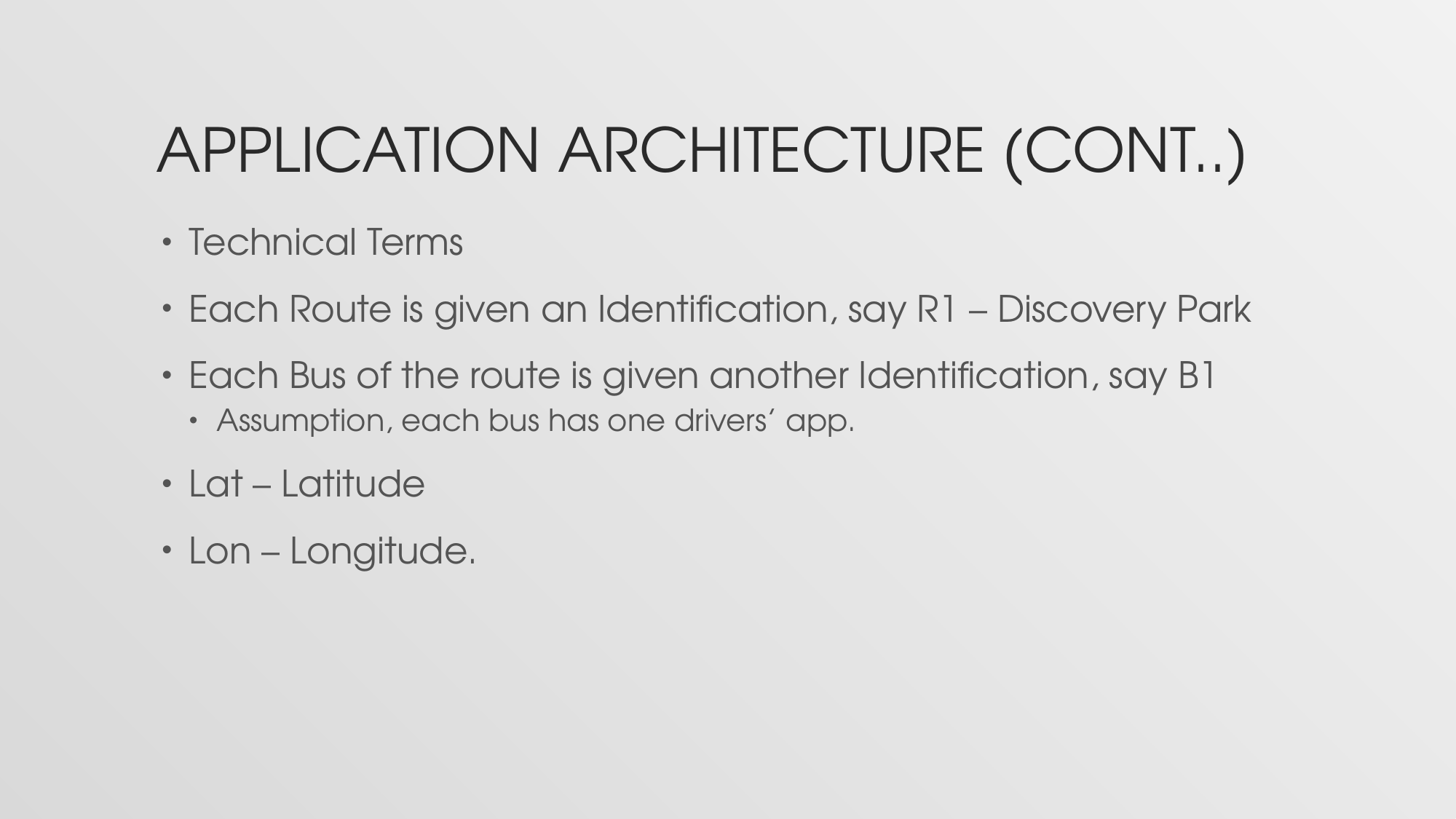

# Application architecture (cont..)
Technical Terms
Each Route is given an Identification, say R1 – Discovery Park
Each Bus of the route is given another Identification, say B1
Assumption, each bus has one drivers’ app.
Lat – Latitude
Lon – Longitude.